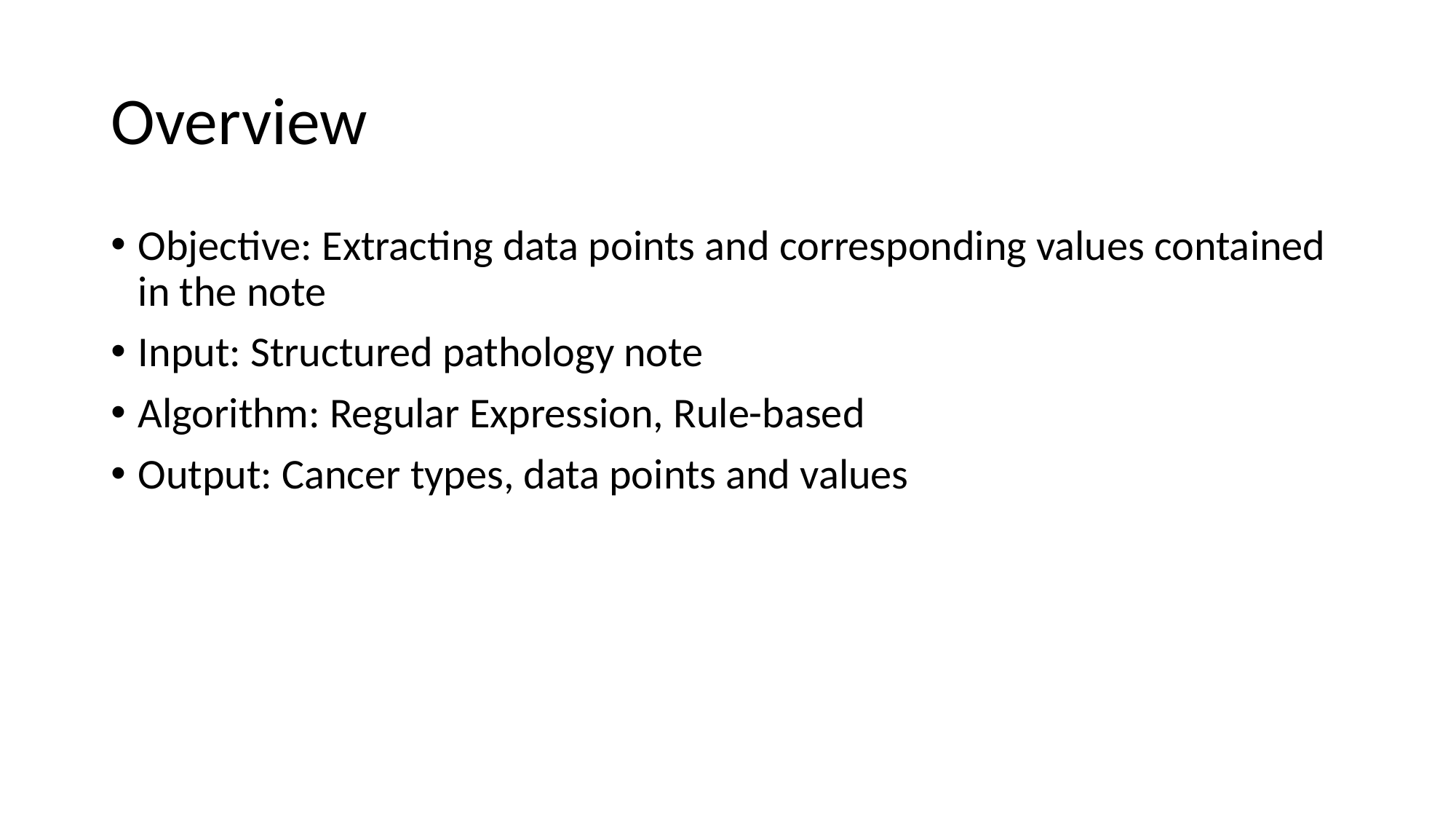

# Overview
Objective: Extracting data points and corresponding values contained in the note
Input: Structured pathology note
Algorithm: Regular Expression, Rule-based
Output: Cancer types, data points and values